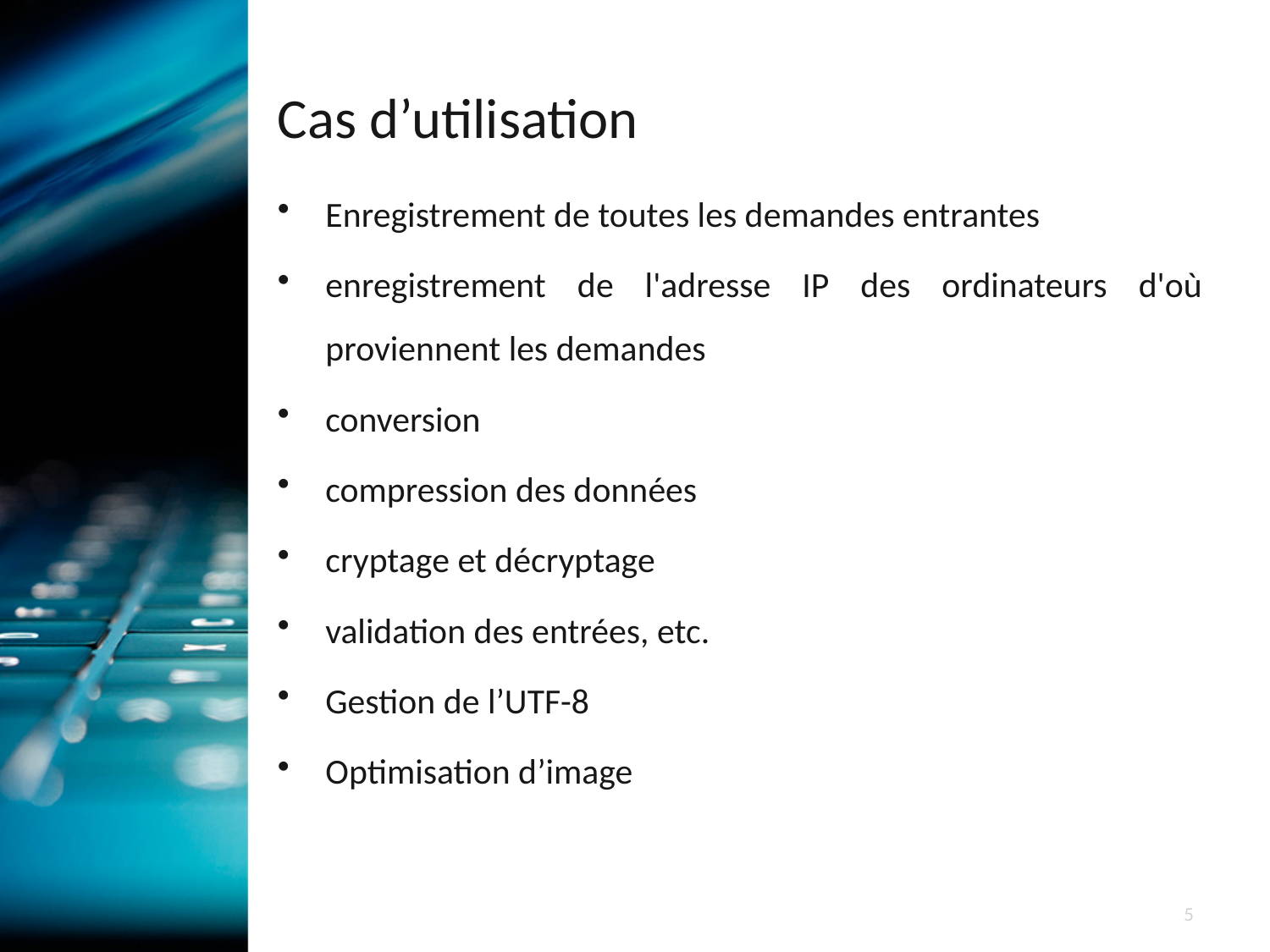

Cas d’utilisation
Enregistrement de toutes les demandes entrantes
enregistrement de l'adresse IP des ordinateurs d'où proviennent les demandes
conversion
compression des données
cryptage et décryptage
validation des entrées, etc.
Gestion de l’UTF-8
Optimisation d’image
5